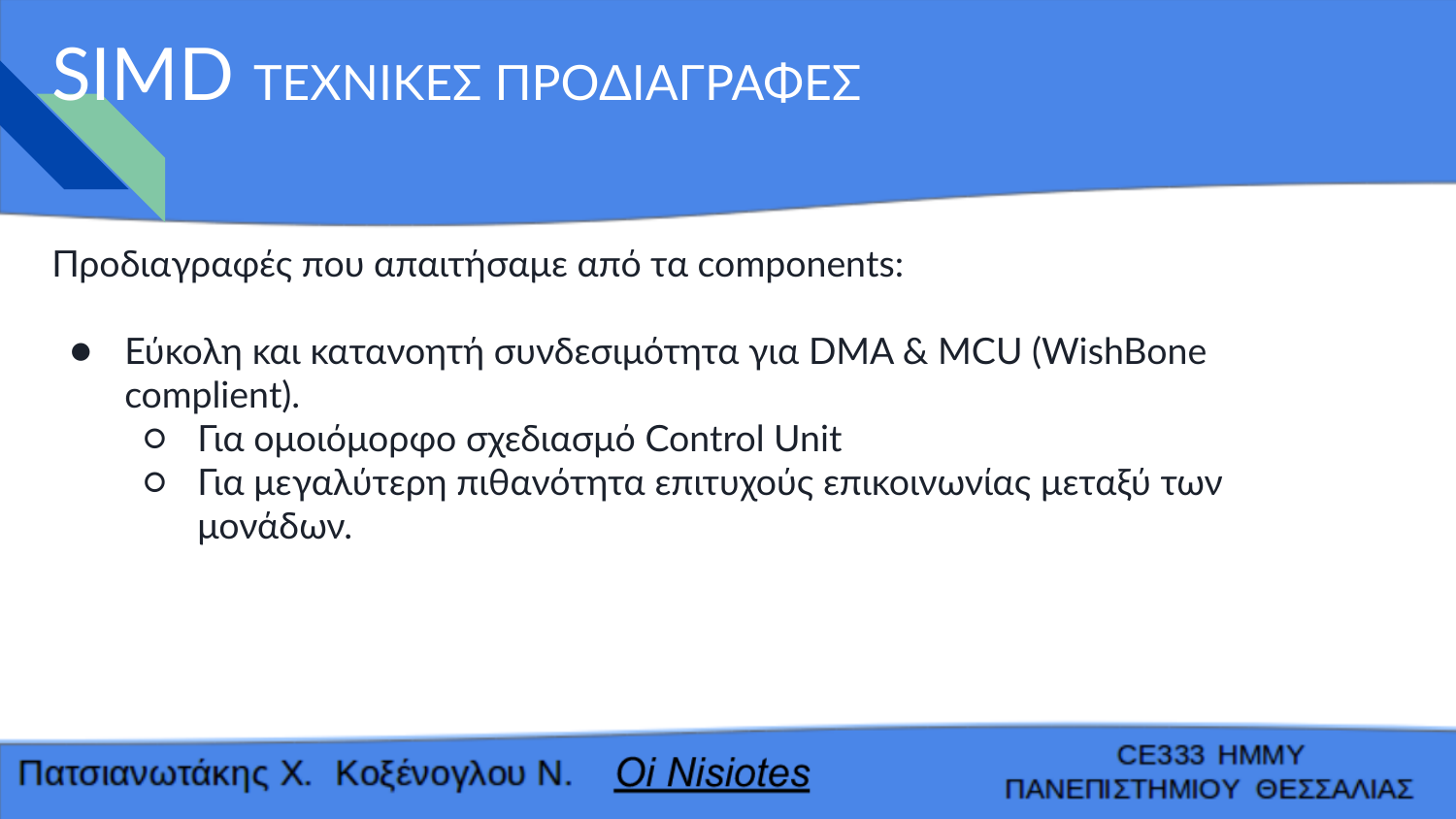

# SIMD ΤΕΧΝΙΚΕΣ ΠΡΟΔΙΑΓΡΑΦΕΣ

Προδιαγραφές που απαιτήσαμε από τα components:

Εύκολη και κατανοητή συνδεσιμότητα για DMA & MCU (WishBone complient).
Για ομοιόμορφο σχεδιασμό Control Unit
Για μεγαλύτερη πιθανότητα επιτυχούς επικοινωνίας μεταξύ των μονάδων.